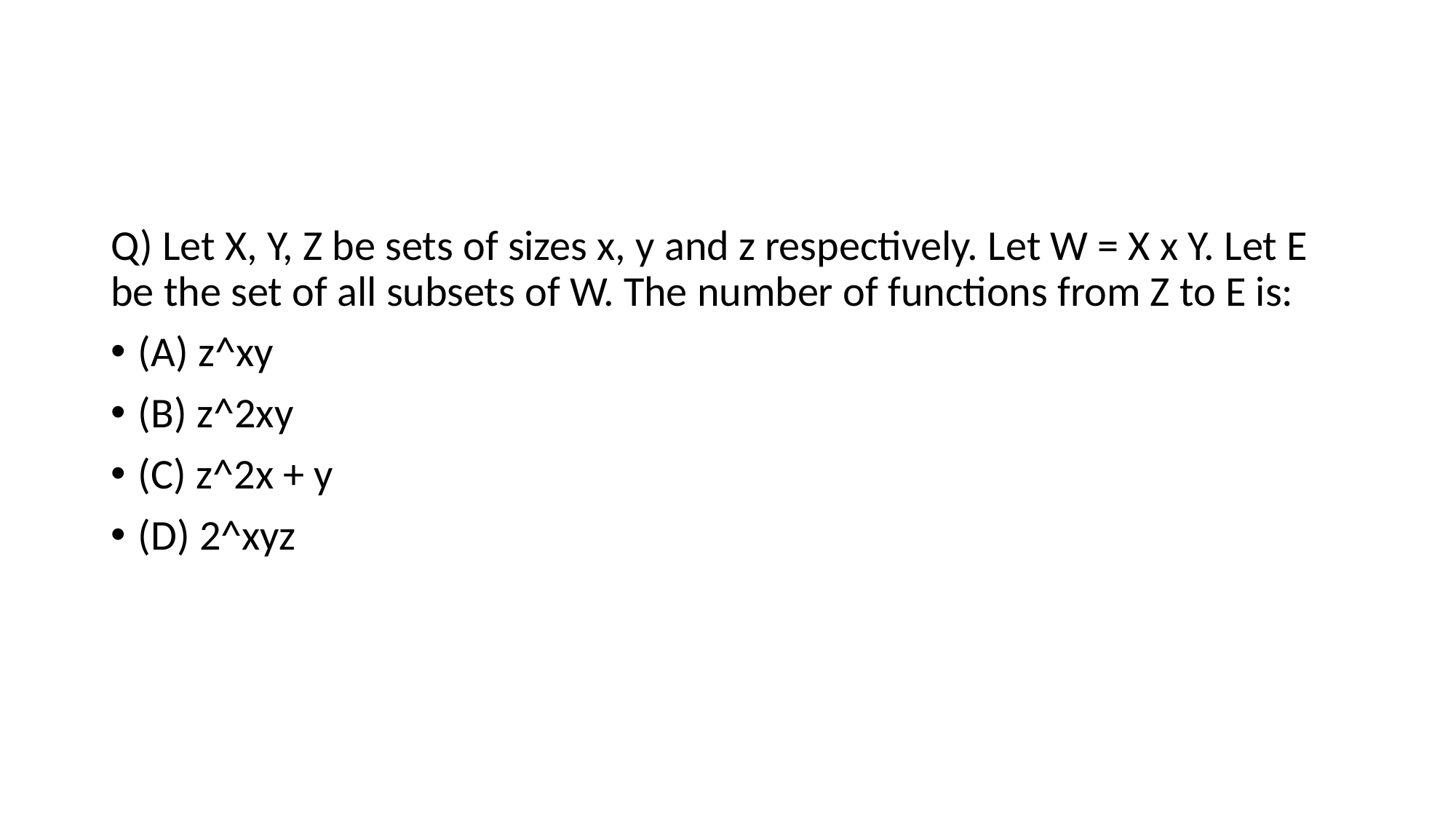

#
Q) Let X, Y, Z be sets of sizes x, y and z respectively. Let W = X x Y. Let E be the set of all subsets of W. The number of functions from Z to E is:
(A) z^xy
(B) z^2xy
(C) z^2x + y
(D) 2^xyz